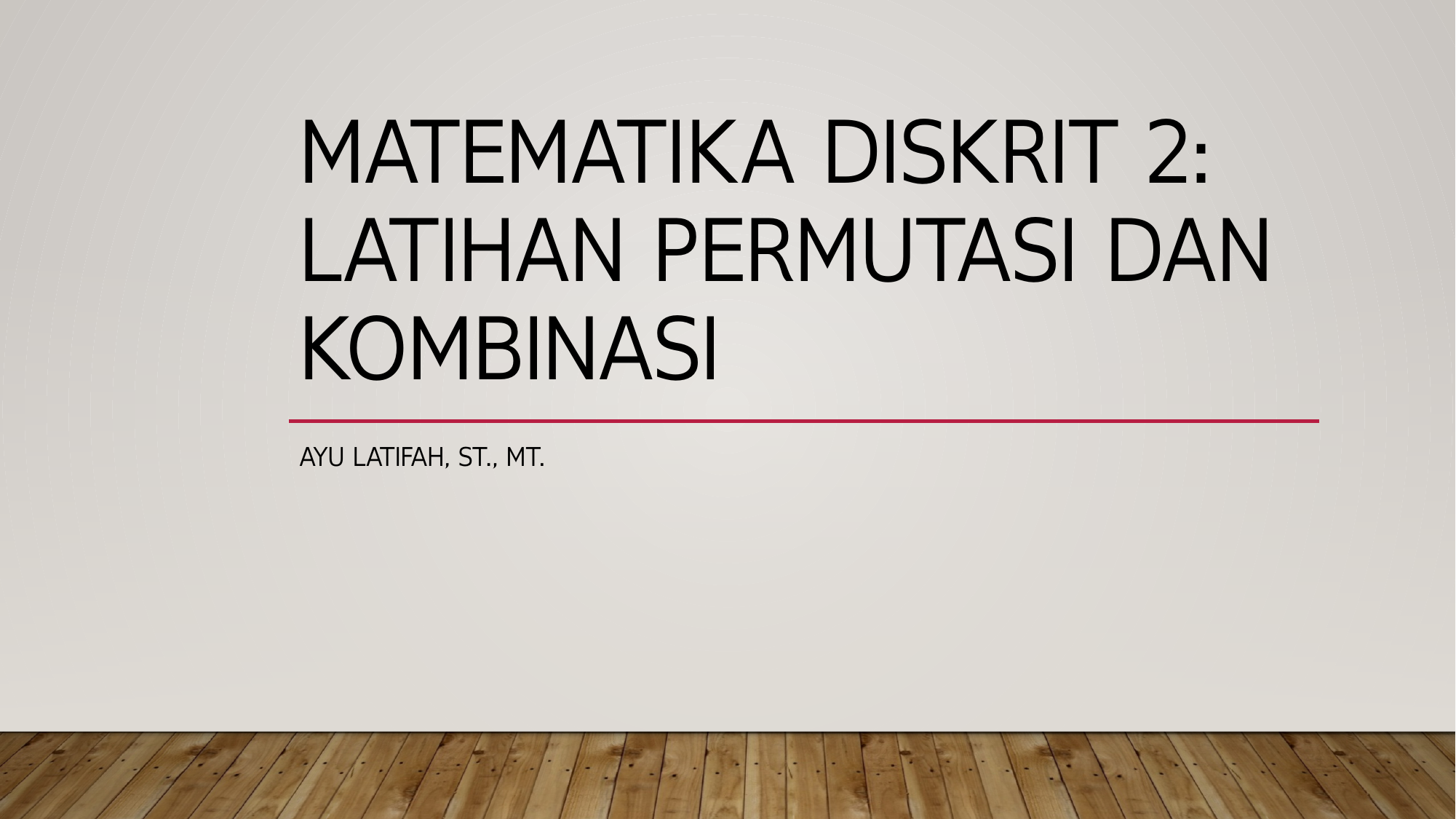

# matematika diskrit 2: latihan permutasi dan KOMBINASI
Ayu Latifah, ST., MT.